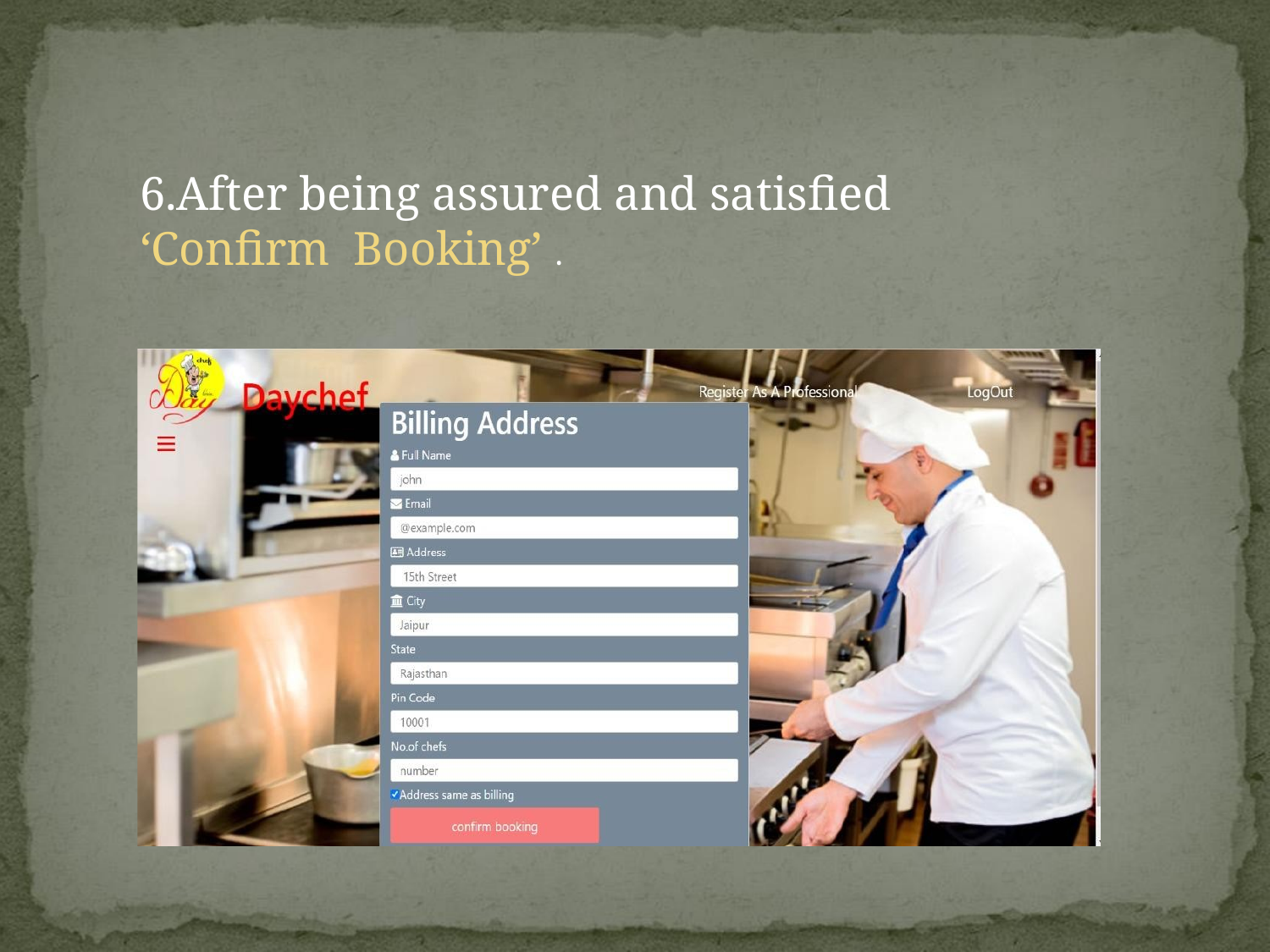

# 6.After being assured and satisfied ‘Confirm  Booking’ .